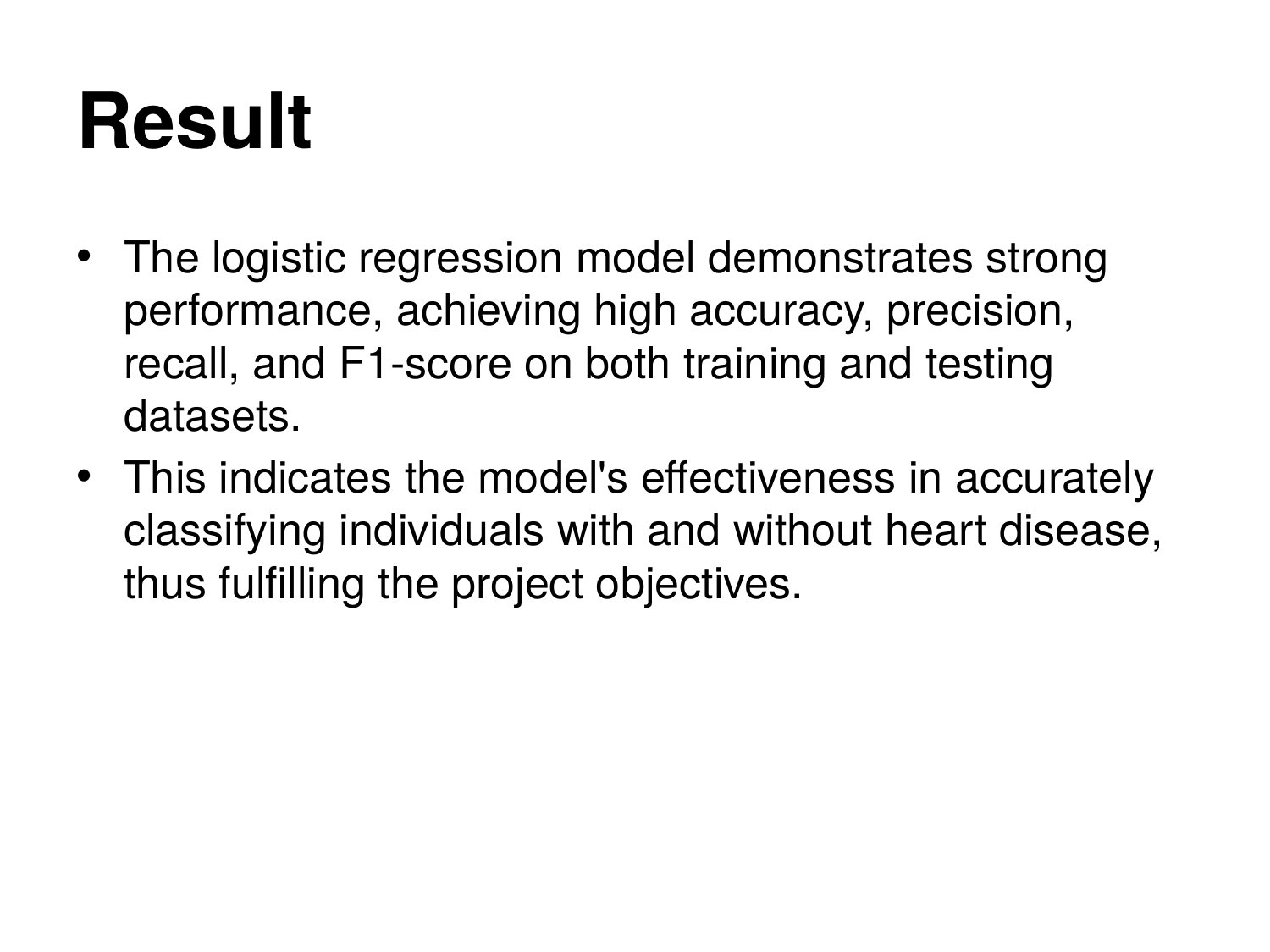

# Result
The logistic regression model demonstrates strong performance, achieving high accuracy, precision, recall, and F1-score on both training and testing datasets.
This indicates the model's effectiveness in accurately classifying individuals with and without heart disease, thus fulfilling the project objectives.